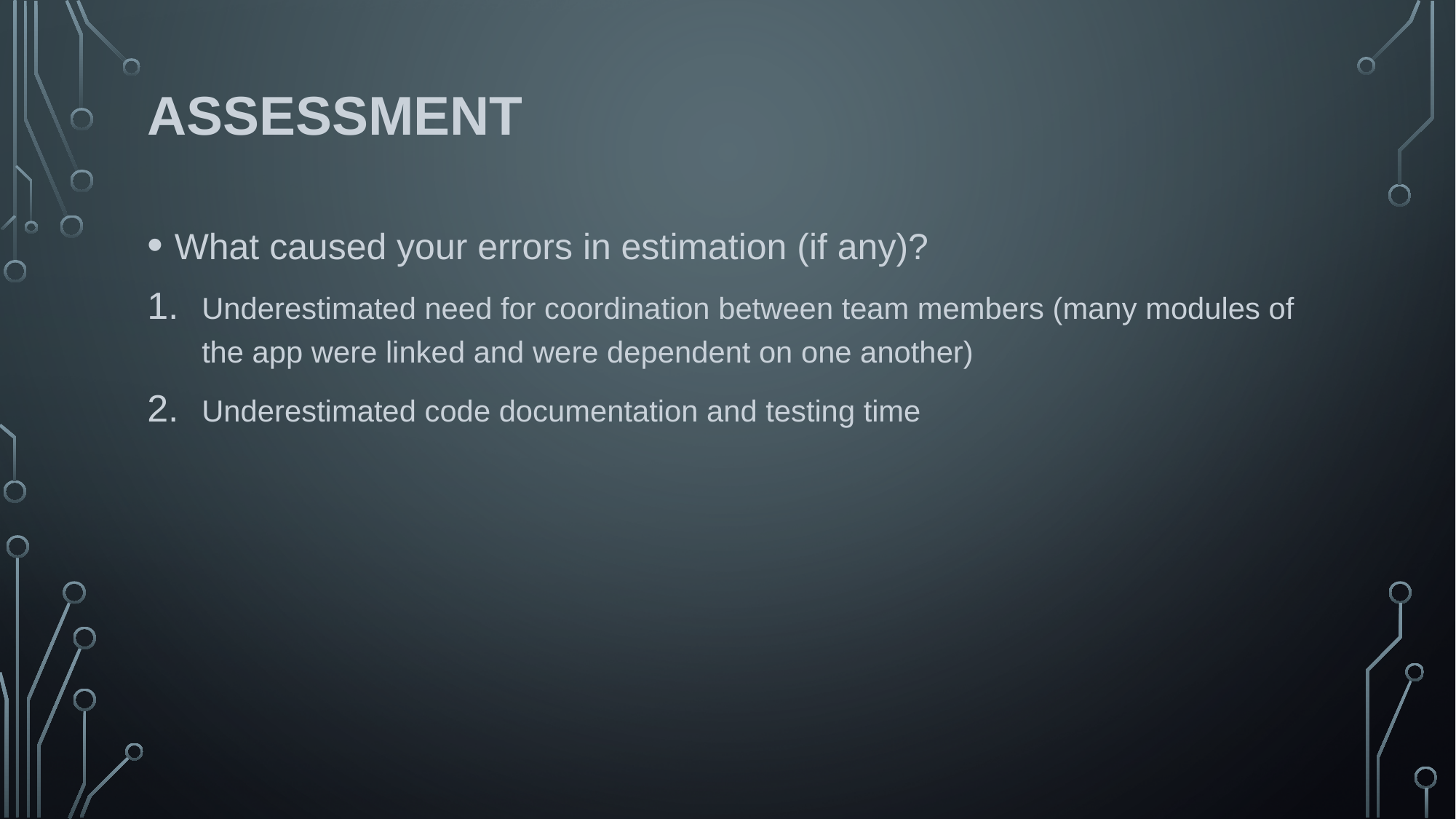

# Assessment
What caused your errors in estimation (if any)?
Underestimated need for coordination between team members (many modules of the app were linked and were dependent on one another)
Underestimated code documentation and testing time